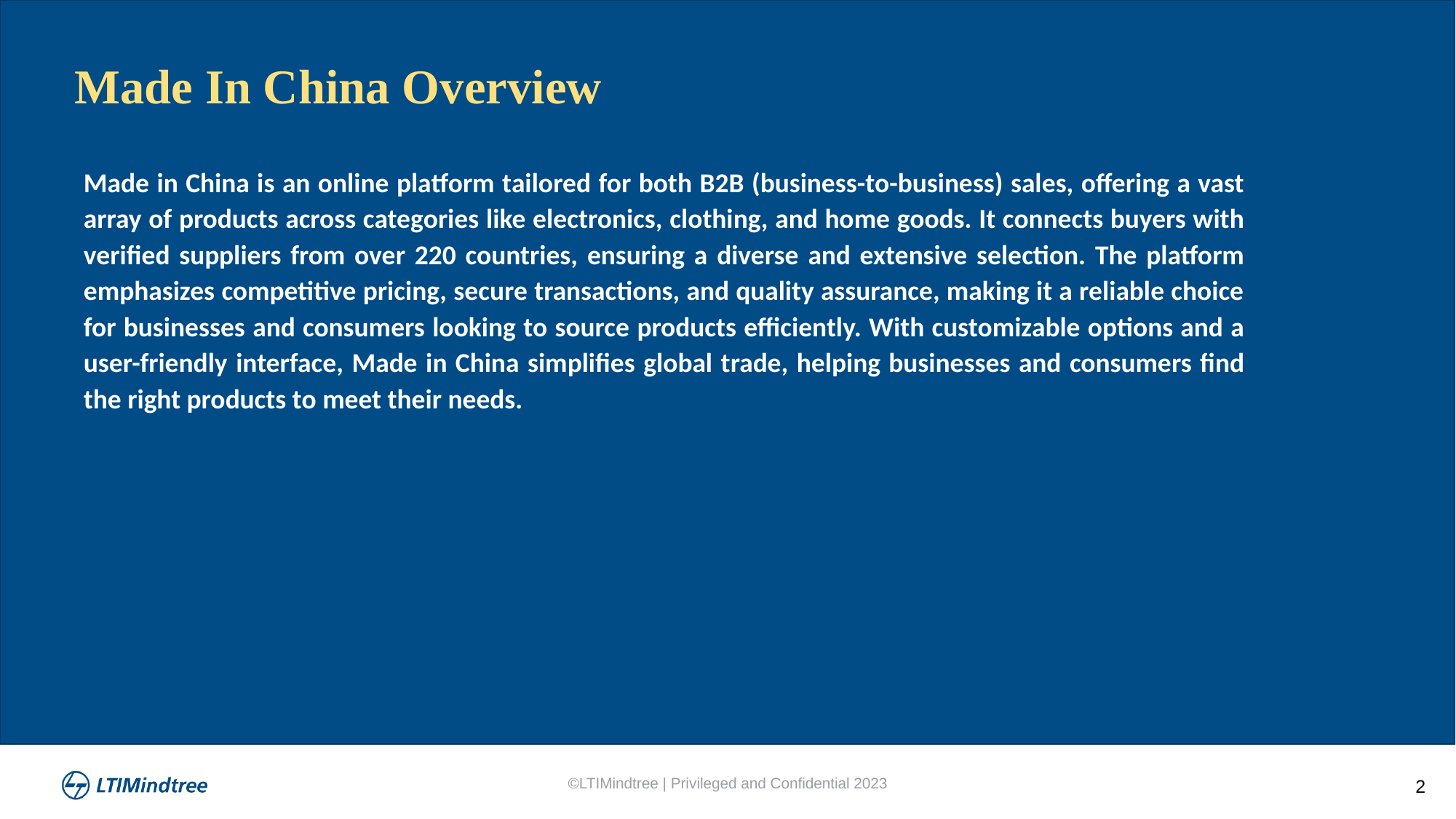

Made In China Overview
Made in China is an online platform tailored for both B2B (business-to-business) sales, offering a vast array of products across categories like electronics, clothing, and home goods. It connects buyers with verified suppliers from over 220 countries, ensuring a diverse and extensive selection. The platform emphasizes competitive pricing, secure transactions, and quality assurance, making it a reliable choice for businesses and consumers looking to source products efficiently. With customizable options and a user-friendly interface, Made in China simplifies global trade, helping businesses and consumers find the right products to meet their needs.